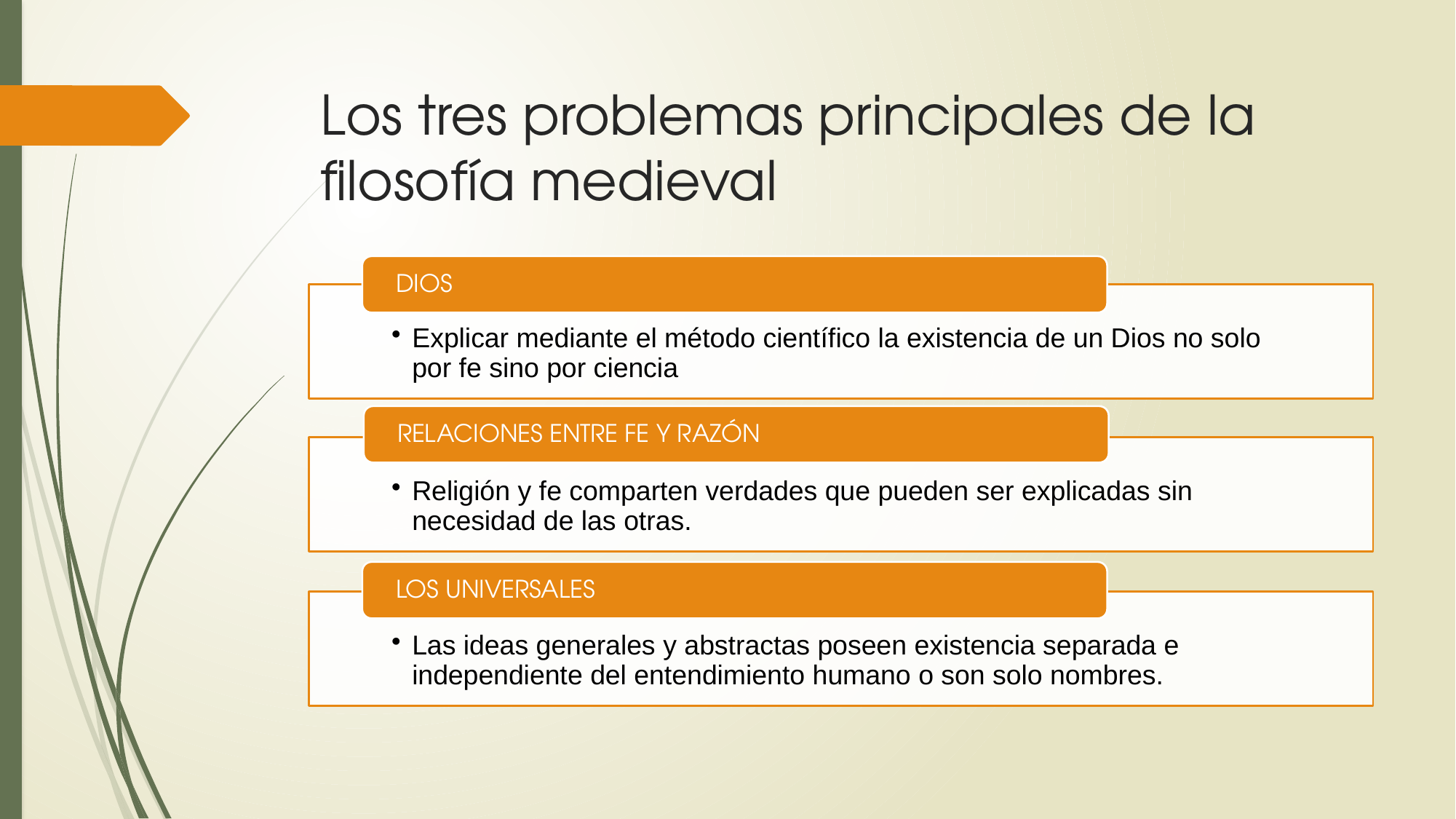

# Los tres problemas principales de la filosofía medieval
Explicar mediante el método científico la existencia de un Dios no solo por fe sino por ciencia
DIOS
Religión y fe comparten verdades que pueden ser explicadas sin necesidad de las otras.
RELACIONES ENTRE FE Y RAZÓN
Las ideas generales y abstractas poseen existencia separada e independiente del entendimiento humano o son solo nombres.
LOS UNIVERSALES